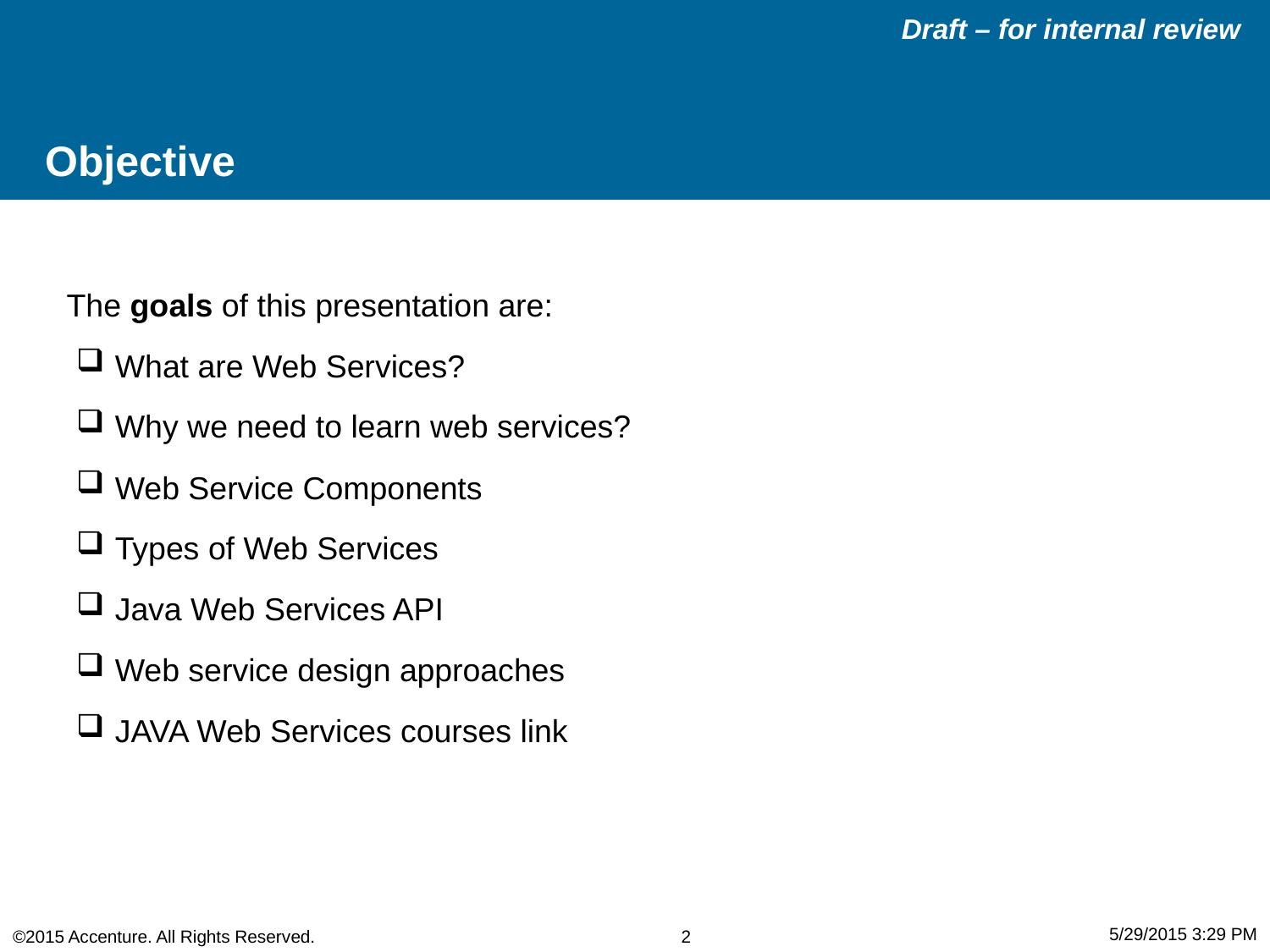

# Objective
The goals of this presentation are:

 What are Web Services?

 Why we need to learn web services?

 Web Service Components

 Types of Web Services

 Java Web Services API

 Web service design approaches

 JAVA Web Services courses link

5/29/2015 3:29 PM
2
©2015 Accenture. All Rights Reserved.